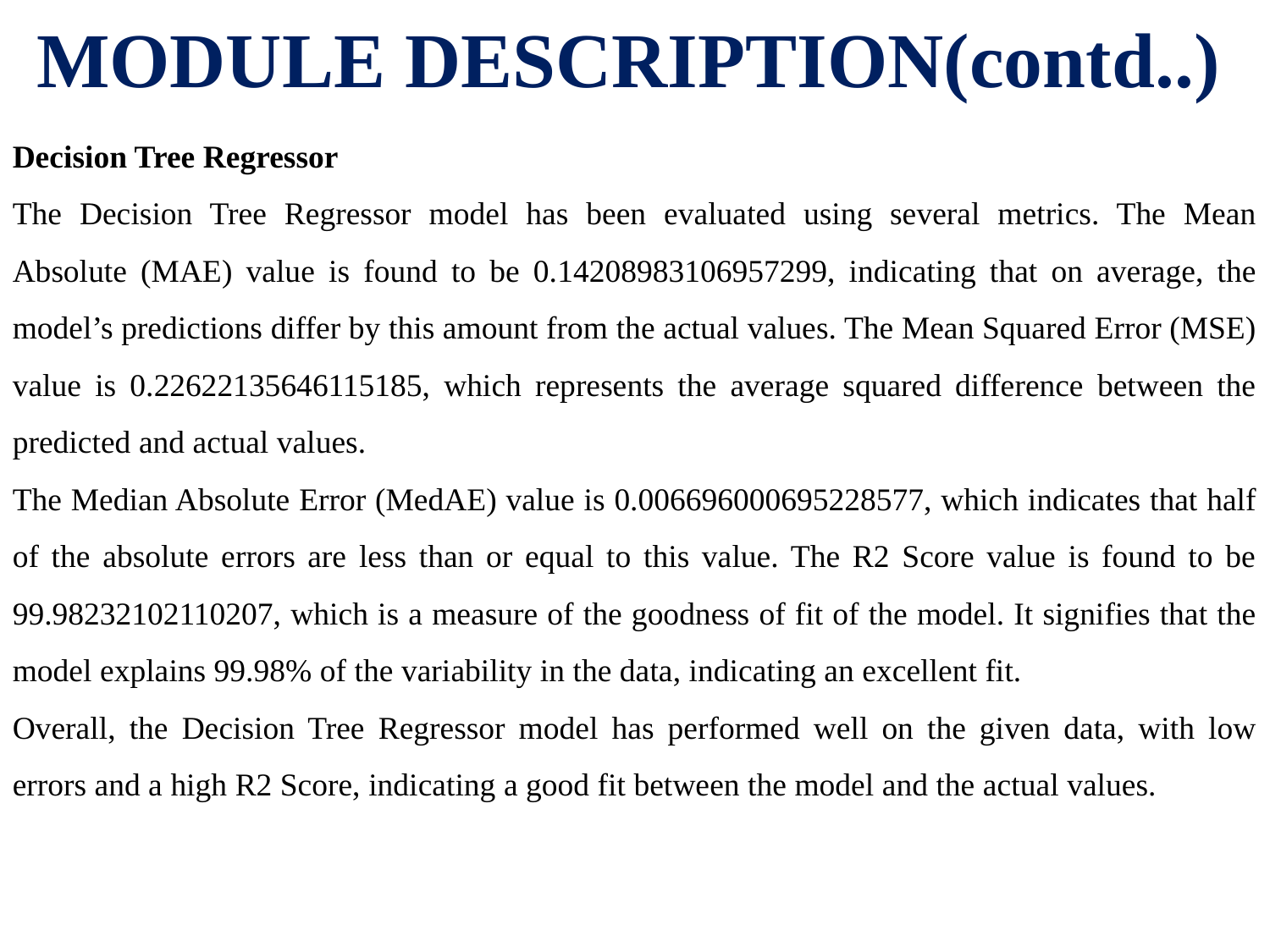

# MODULE DESCRIPTION(contd..)
Decision Tree Regressor
The Decision Tree Regressor model has been evaluated using several metrics. The Mean Absolute (MAE) value is found to be 0.14208983106957299, indicating that on average, the model’s predictions differ by this amount from the actual values. The Mean Squared Error (MSE) value is 0.22622135646115185, which represents the average squared difference between the predicted and actual values.
The Median Absolute Error (MedAE) value is 0.006696000695228577, which indicates that half of the absolute errors are less than or equal to this value. The R2 Score value is found to be 99.98232102110207, which is a measure of the goodness of fit of the model. It signifies that the model explains 99.98% of the variability in the data, indicating an excellent fit.
Overall, the Decision Tree Regressor model has performed well on the given data, with low errors and a high R2 Score, indicating a good fit between the model and the actual values.